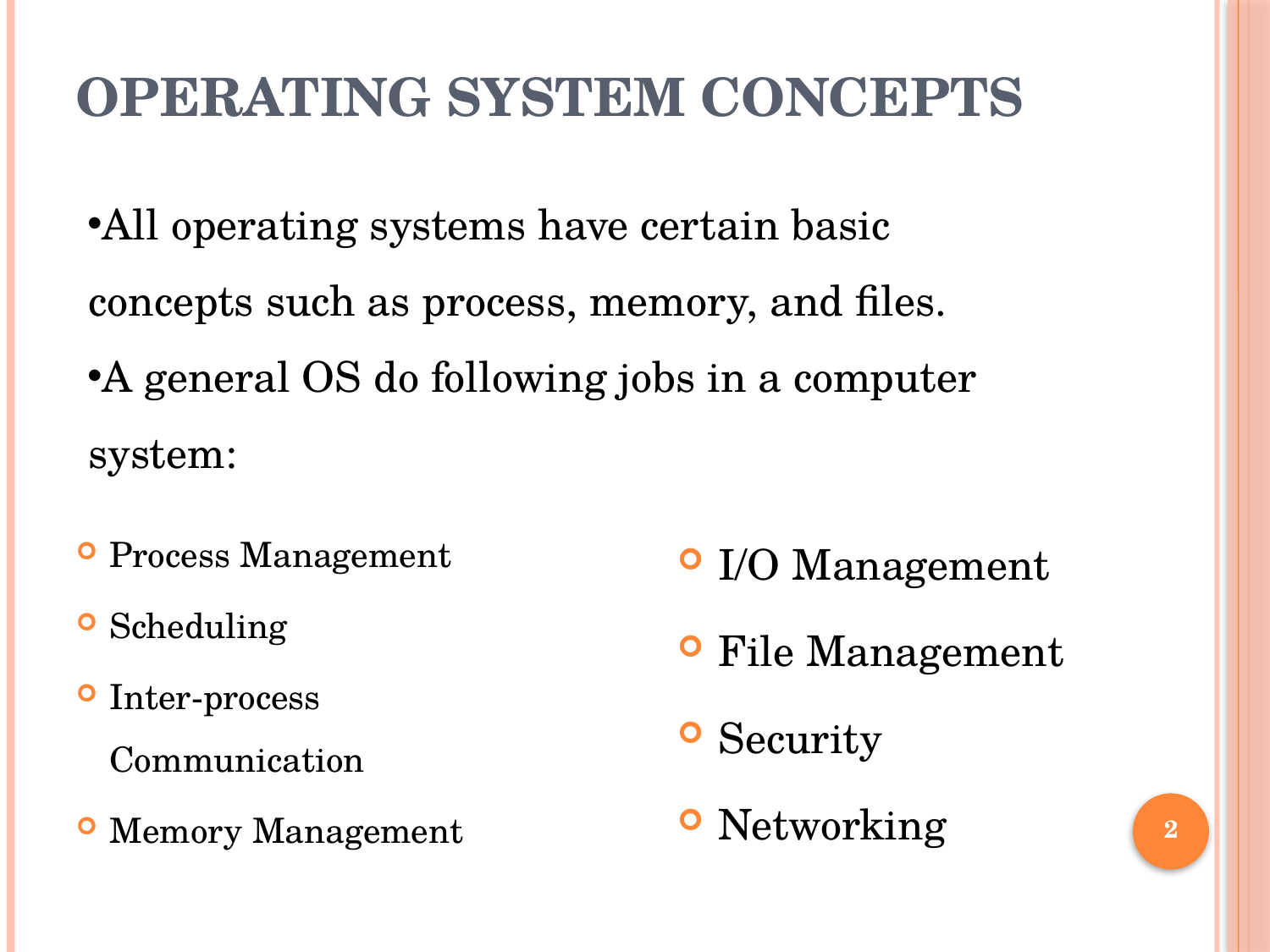

# OPERATING SYSTEM CONCEPTS
All operating systems have certain basic concepts such as process, memory, and files.
A general OS do following jobs in a computer system:
Process Management
Scheduling
Inter-process Communication
Memory Management

I/O Management
File Management
Security
Networking
2